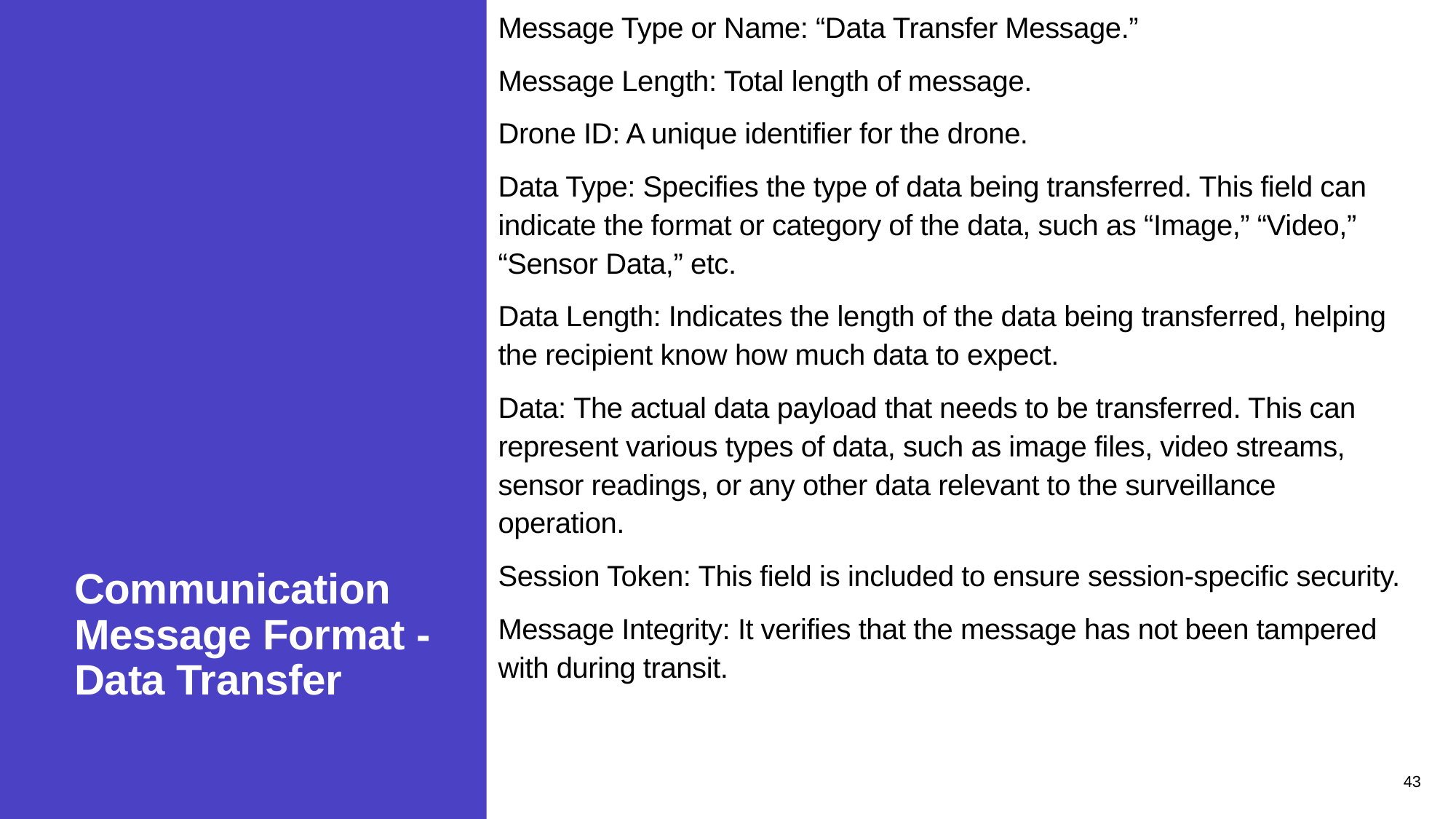

Message Type or Name: “Data Transfer Message.”
Message Length: Total length of message.
Drone ID: A unique identifier for the drone.
Data Type: Specifies the type of data being transferred. This field can indicate the format or category of the data, such as “Image,” “Video,” “Sensor Data,” etc.
Data Length: Indicates the length of the data being transferred, helping the recipient know how much data to expect.
Data: The actual data payload that needs to be transferred. This can represent various types of data, such as image files, video streams, sensor readings, or any other data relevant to the surveillance operation.
Session Token: This field is included to ensure session-specific security.
Message Integrity: It verifies that the message has not been tampered with during transit.
# Communication Message Format - Data Transfer
43